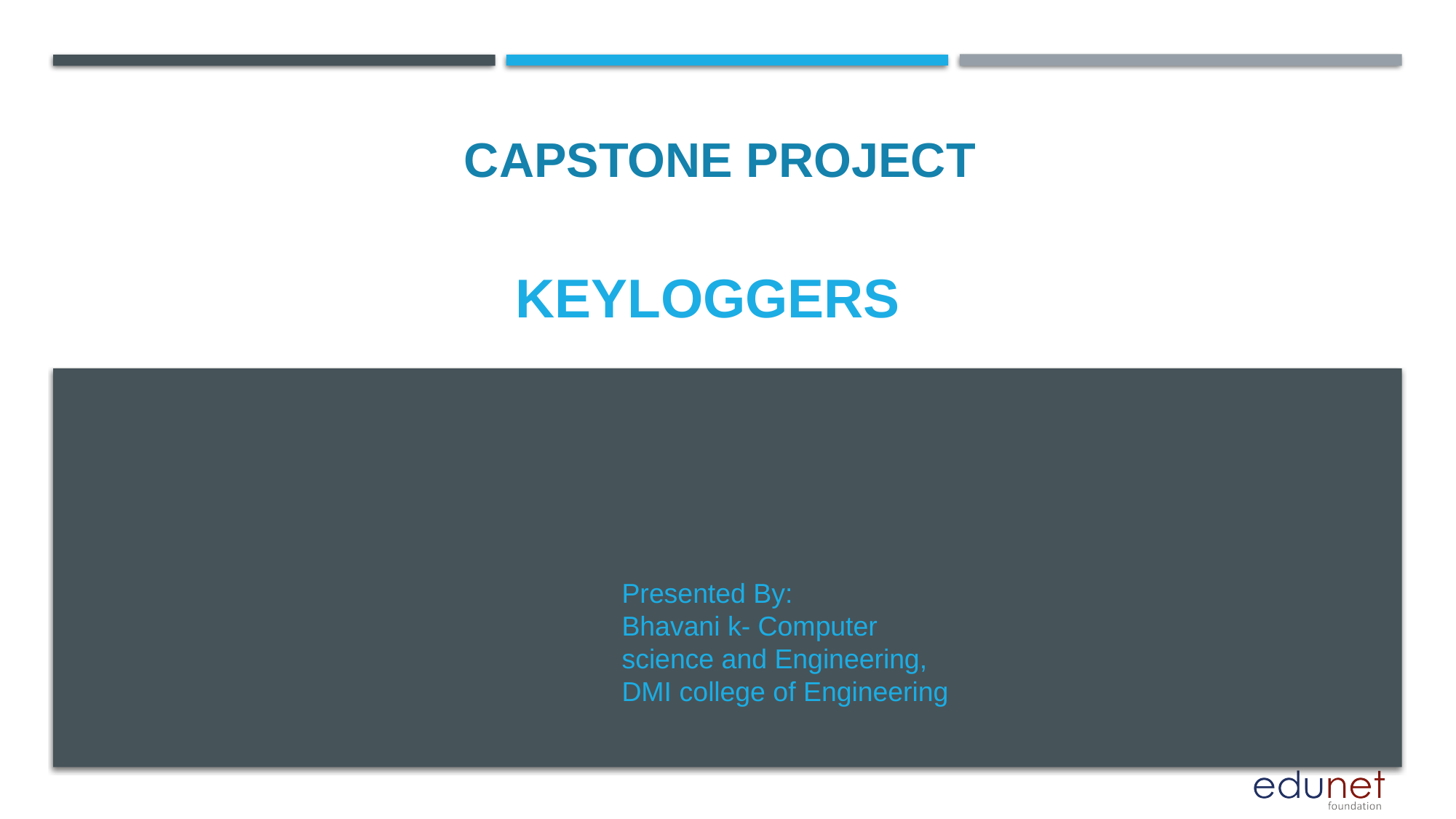

CAPSTONE PROJECT

# keyloggers
Presented By:
Bhavani k- Computer science and Engineering,
DMI college of Engineering